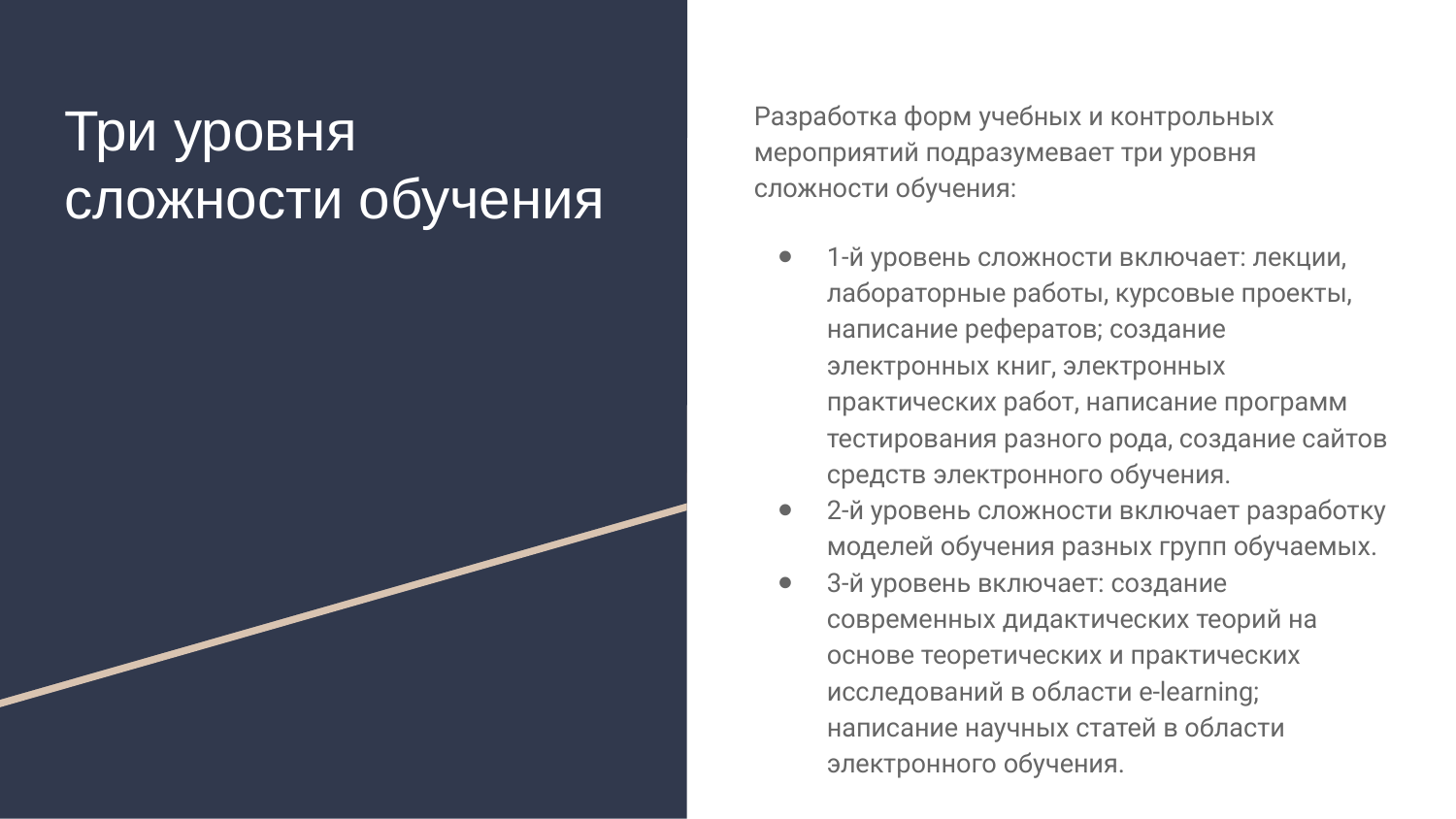

# Три уровня сложности обучения
Разработка форм учебных и контрольных мероприятий подразумевает три уровня сложности обучения:
1-й уровень сложности включает: лекции, лабораторные работы, курсовые проекты, написание рефератов; создание электронных книг, электронных практических работ, написание программ тестирования разного рода, создание сайтов средств электронного обучения.
2-й уровень сложности включает разработку моделей обучения разных групп обучаемых.
3-й уровень включает: создание современных дидактических теорий на основе теоретических и практических исследований в области e-learning; написание научных статей в области электронного обучения.